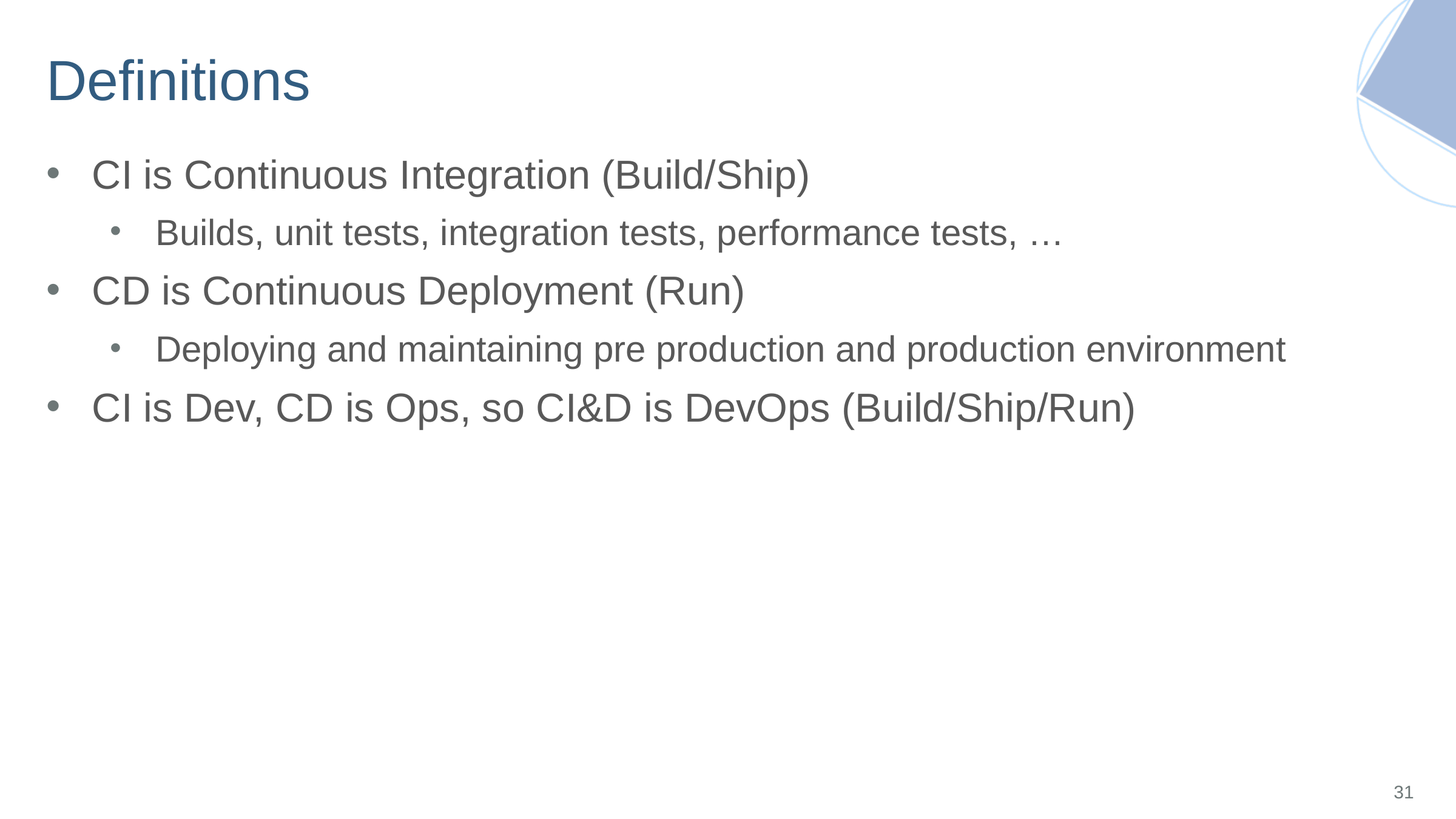

# Definitions
CI is Continuous Integration (Build/Ship)
Builds, unit tests, integration tests, performance tests, …
CD is Continuous Deployment (Run)
Deploying and maintaining pre production and production environment
CI is Dev, CD is Ops, so CI&D is DevOps (Build/Ship/Run)
31